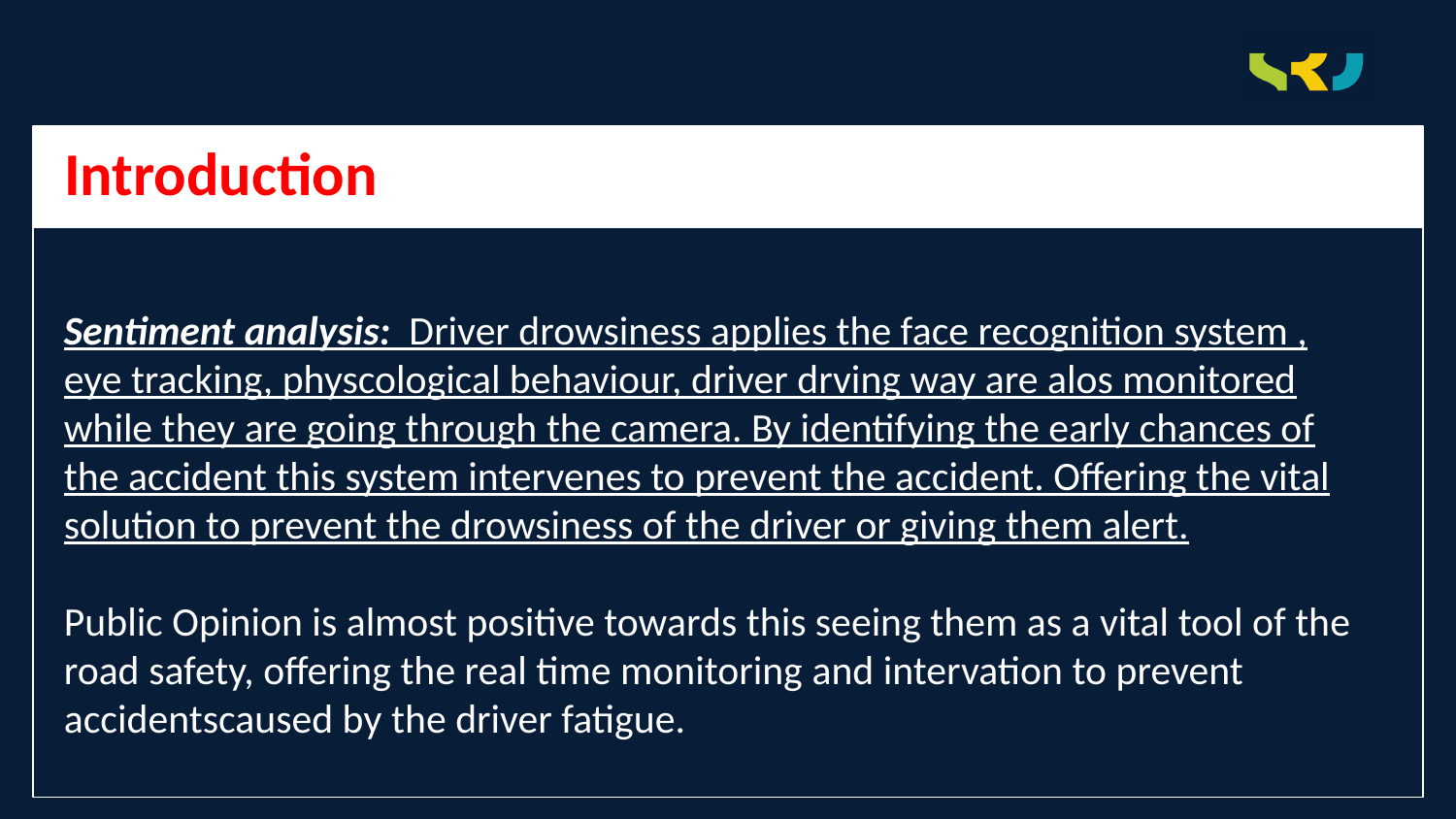

Introduction

Sentiment analysis:  Driver drowsiness applies the face recognition system , eye tracking, physcological behaviour, driver drving way are alos monitored while they are going through the camera. By identifying the early chances of the accident this system intervenes to prevent the accident. Offering the vital solution to prevent the drowsiness of the driver or giving them alert.

Public Opinion is almost positive towards this seeing them as a vital tool of the road safety, offering the real time monitoring and intervation to prevent accidentscaused by the driver fatigue.